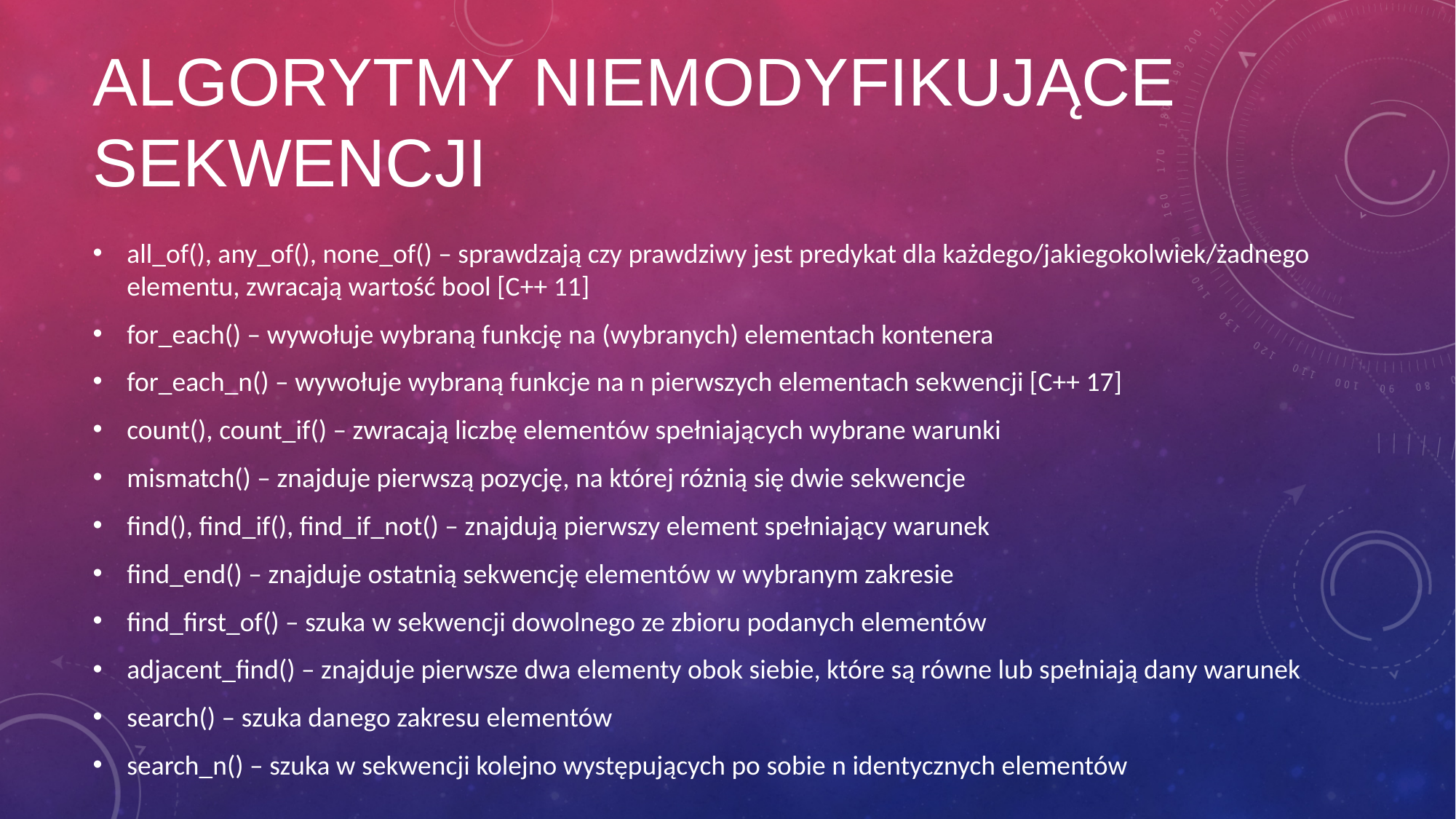

# Algorytmy niemodyfikujące sekwencji
all_of(), any_of(), none_of() – sprawdzają czy prawdziwy jest predykat dla każdego/jakiegokolwiek/żadnego elementu, zwracają wartość bool [C++ 11]
for_each() – wywołuje wybraną funkcję na (wybranych) elementach kontenera
for_each_n() – wywołuje wybraną funkcje na n pierwszych elementach sekwencji [C++ 17]
count(), count_if() – zwracają liczbę elementów spełniających wybrane warunki
mismatch() – znajduje pierwszą pozycję, na której różnią się dwie sekwencje
find(), find_if(), find_if_not() – znajdują pierwszy element spełniający warunek
find_end() – znajduje ostatnią sekwencję elementów w wybranym zakresie
find_first_of() – szuka w sekwencji dowolnego ze zbioru podanych elementów
adjacent_find() – znajduje pierwsze dwa elementy obok siebie, które są równe lub spełniają dany warunek
search() – szuka danego zakresu elementów
search_n() – szuka w sekwencji kolejno występujących po sobie n identycznych elementów